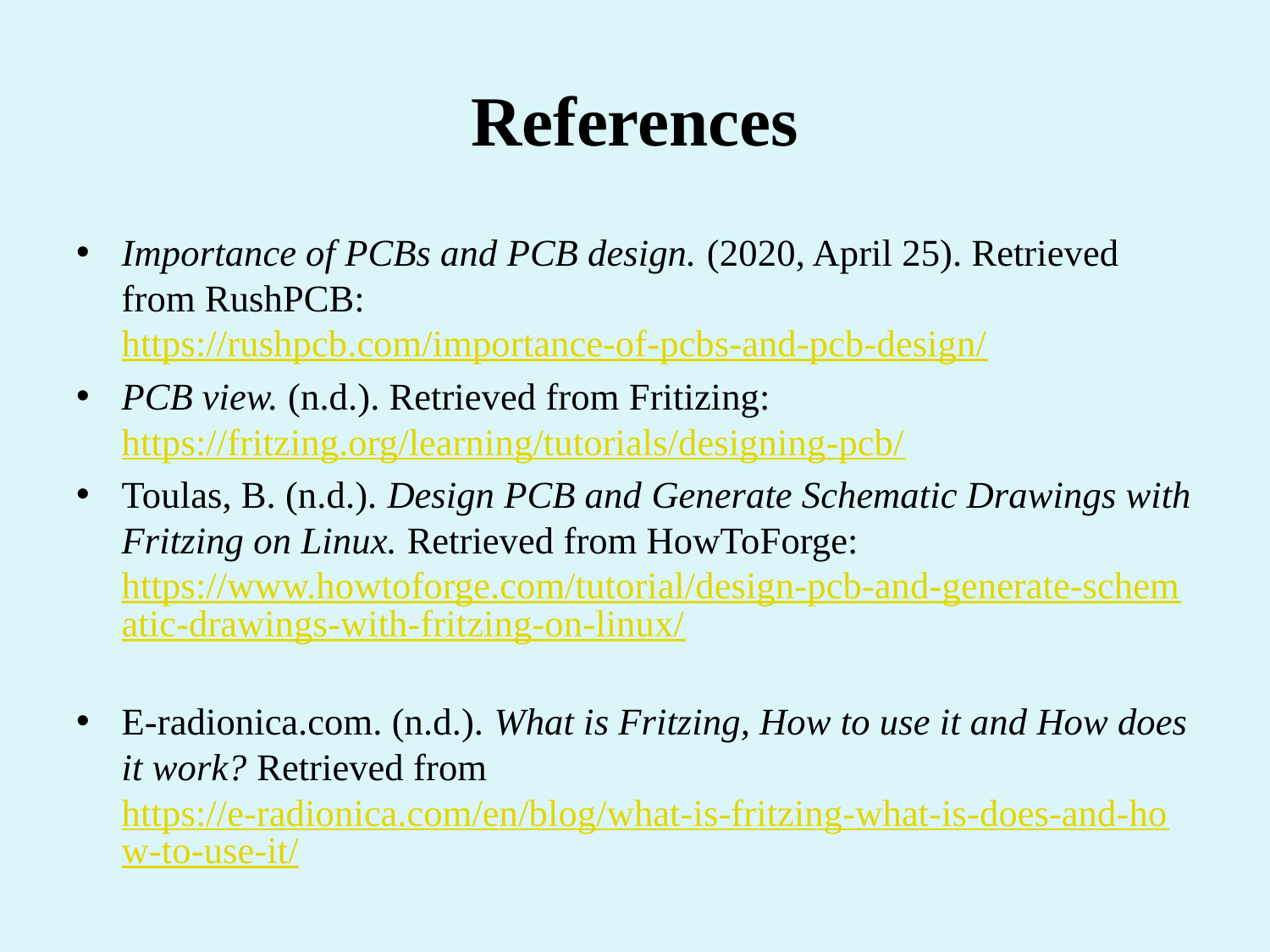

# References
Importance of PCBs and PCB design. (2020, April 25). Retrieved from RushPCB: https://rushpcb.com/importance-of-pcbs-and-pcb-design/
PCB view. (n.d.). Retrieved from Fritizing: https://fritzing.org/learning/tutorials/designing-pcb/
Toulas, B. (n.d.). Design PCB and Generate Schematic Drawings with Fritzing on Linux. Retrieved from HowToForge: https://www.howtoforge.com/tutorial/design-pcb-and-generate-schematic-drawings-with-fritzing-on-linux/
E-radionica.com. (n.d.). What is Fritzing, How to use it and How does it work? Retrieved from https://e-radionica.com/en/blog/what-is-fritzing-what-is-does-and-how-to-use-it/